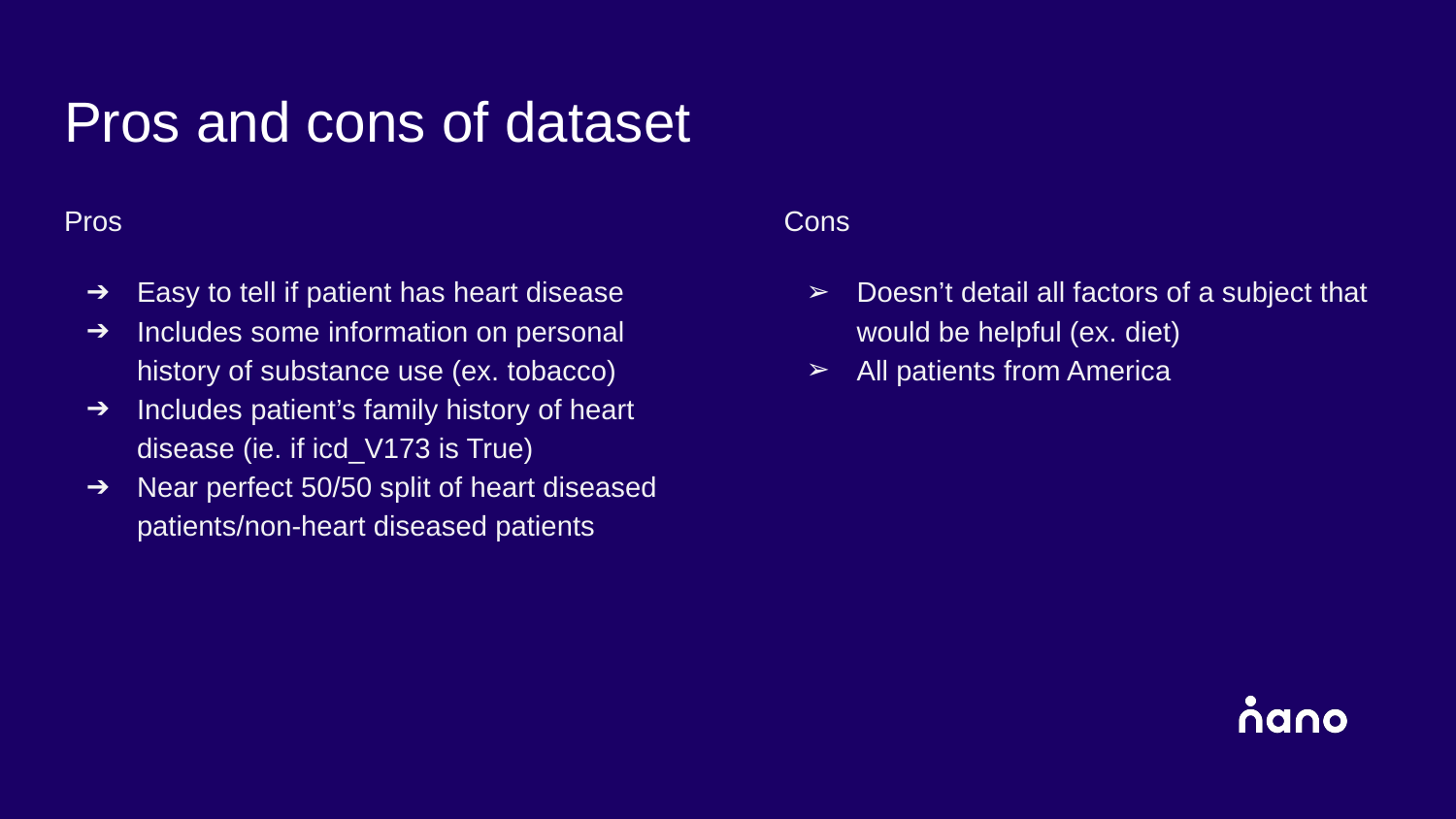

# Pros and cons of dataset
Pros
Easy to tell if patient has heart disease
Includes some information on personal history of substance use (ex. tobacco)
Includes patient’s family history of heart disease (ie. if icd_V173 is True)
Near perfect 50/50 split of heart diseased patients/non-heart diseased patients
Cons
Doesn’t detail all factors of a subject that would be helpful (ex. diet)
All patients from America